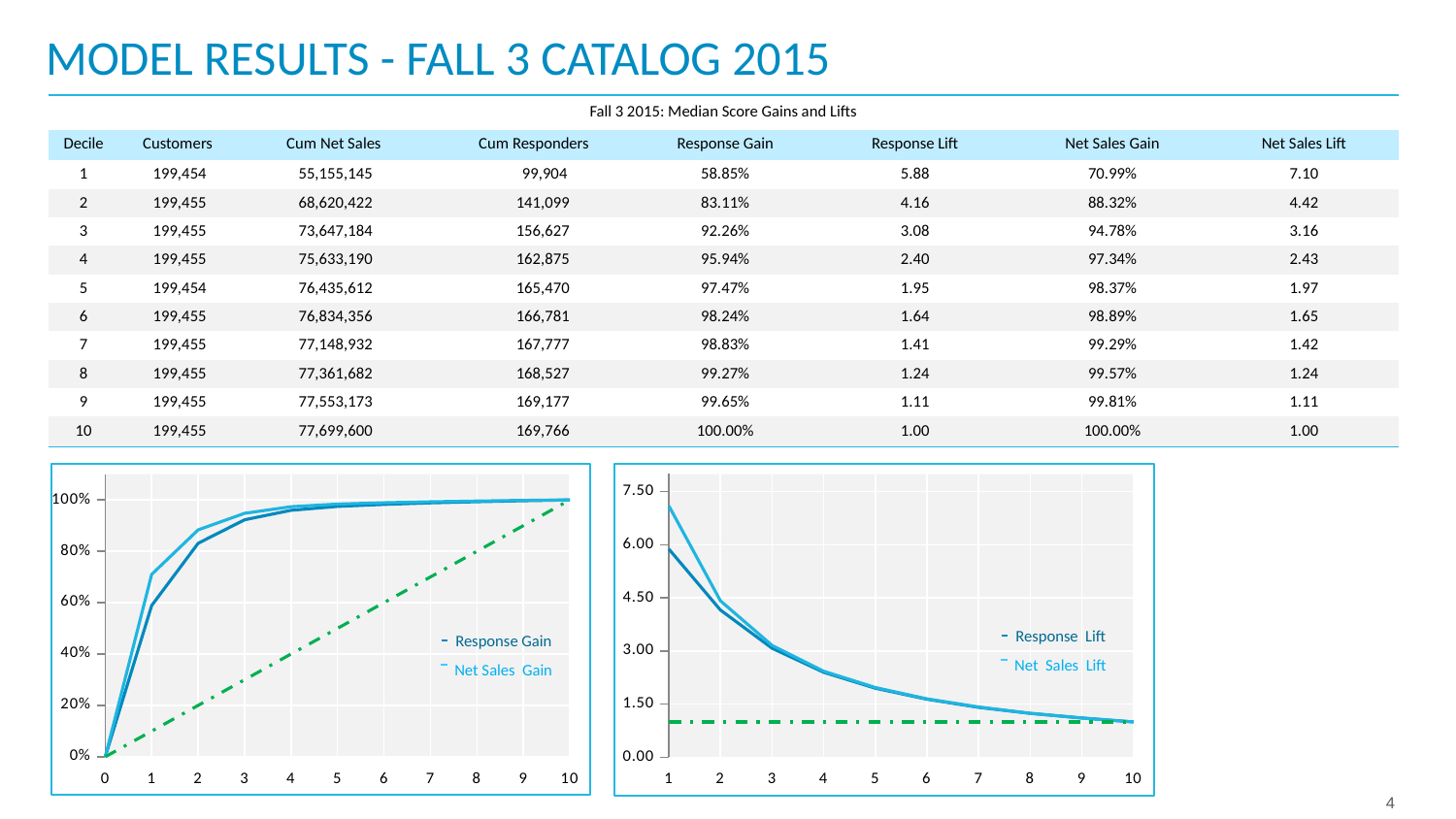

# MODEL RESULTS - FALL 3 CATALOG 2015
| Fall 3 2015: Median Score Gains and Lifts |  |  |  |  |  |  |  |
| --- | --- | --- | --- | --- | --- | --- | --- |
| Decile | Customers | Cum Net Sales | Cum Responders | Response Gain | Response Lift | Net Sales Gain | Net Sales Lift |
| 1 | 199,454 | 55,155,145 | 99,904 | 58.85% | 5.88 | 70.99% | 7.10 |
| 2 | 199,455 | 68,620,422 | 141,099 | 83.11% | 4.16 | 88.32% | 4.42 |
| 3 | 199,455 | 73,647,184 | 156,627 | 92.26% | 3.08 | 94.78% | 3.16 |
| 4 | 199,455 | 75,633,190 | 162,875 | 95.94% | 2.40 | 97.34% | 2.43 |
| 5 | 199,454 | 76,435,612 | 165,470 | 97.47% | 1.95 | 98.37% | 1.97 |
| 6 | 199,455 | 76,834,356 | 166,781 | 98.24% | 1.64 | 98.89% | 1.65 |
| 7 | 199,455 | 77,148,932 | 167,777 | 98.83% | 1.41 | 99.29% | 1.42 |
| 8 | 199,455 | 77,361,682 | 168,527 | 99.27% | 1.24 | 99.57% | 1.24 |
| 9 | 199,455 | 77,553,173 | 169,177 | 99.65% | 1.11 | 99.81% | 1.11 |
| 10 | 199,455 | 77,699,600 | 169,766 | 100.00% | 1.00 | 100.00% | 1.00 |

### Chart

| Category | Response Gain | Net Sales Gain | Baseline |
|---|---|---|---|
| 1 | 5.88 | 7.1 | 1.0 |
| 2 | 4.16 | 4.42 | 1.0 |
| 3 | 3.08 | 3.16 | 1.0 |
| 4 | 2.4 | 2.43 | 1.0 |
| 5 | 1.95 | 1.97 | 1.0 |
| 6 | 1.64 | 1.65 | 1.0 |
| 7 | 1.41 | 1.42 | 1.0 |
| 8 | 1.24 | 1.24 | 1.0 |
| 9 | 1.11 | 1.11 | 1.0 |
| 10 | 1.0 | 1.0 | 1.0 |

### Chart

| Category | Response Gain | Net Sales Gain | Baseline |
|---|---|---|---|
| 0 | 0.0 | 0.0 | 0.0 |
| 1 | 0.5885 | 0.7099 | 0.1 |
| 2 | 0.8311 | 0.8832 | 0.2 |
| 3 | 0.9226 | 0.9478 | 0.3 |
| 4 | 0.9594 | 0.9734 | 0.4 |
| 5 | 0.9747 | 0.9837 | 0.5 |
| 6 | 0.9824 | 0.9889 | 0.6 |
| 7 | 0.9883 | 0.9929 | 0.7 |
| 8 | 0.9927 | 0.9957 | 0.8 |
| 9 | 0.9965 | 0.9981 | 0.9 |
| 10 | 1.0 | 1.0 | 1.0 |
 Response  Lift
 Net  Sales  Lift
 Response Gain
 Net Sales  Gain